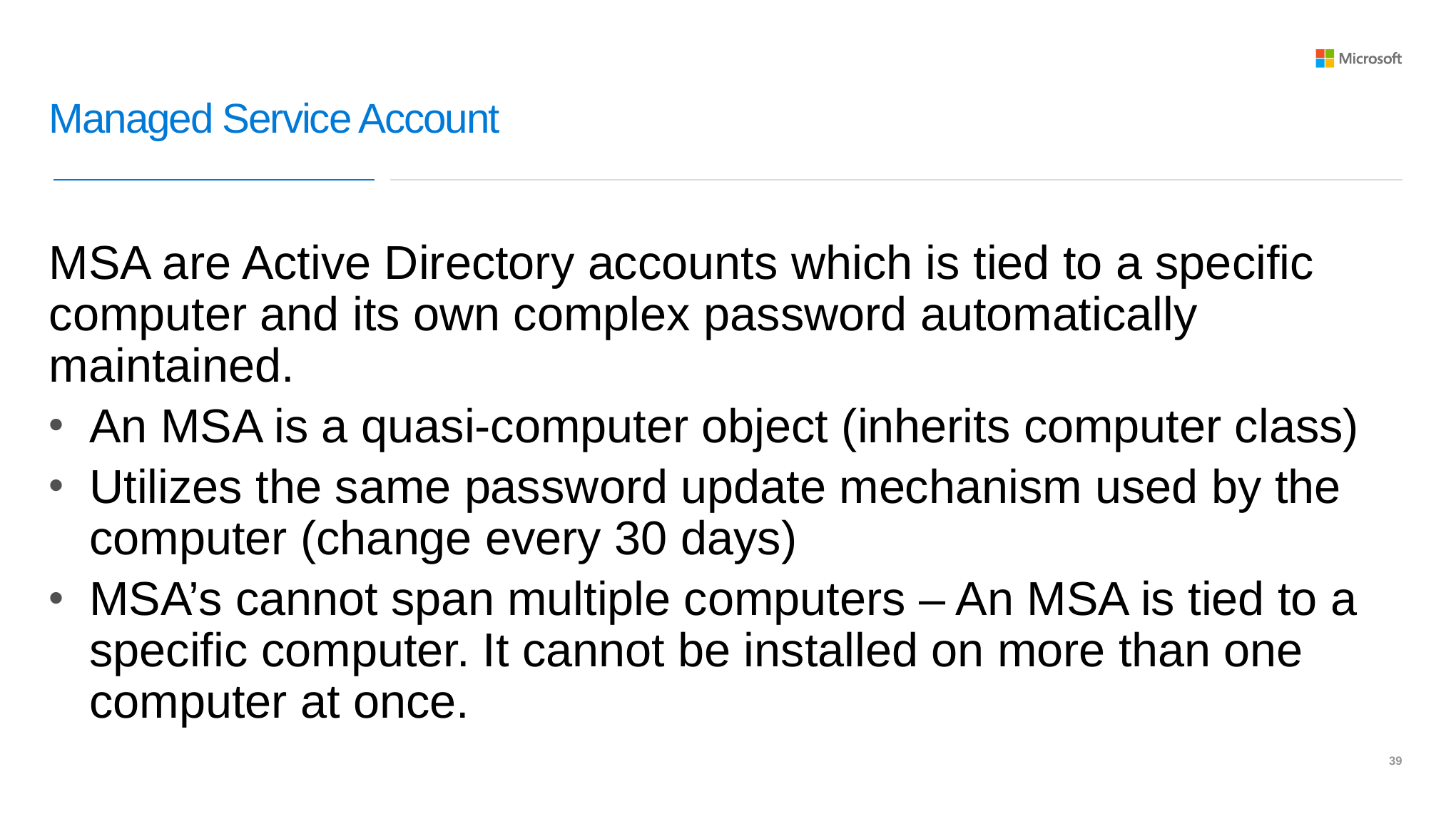

# Managed Service Account
MSA are Active Directory accounts which is tied to a specific computer and its own complex password automatically maintained.
An MSA is a quasi-computer object (inherits computer class)
Utilizes the same password update mechanism used by the computer (change every 30 days)
MSA’s cannot span multiple computers – An MSA is tied to a specific computer. It cannot be installed on more than one computer at once.
39